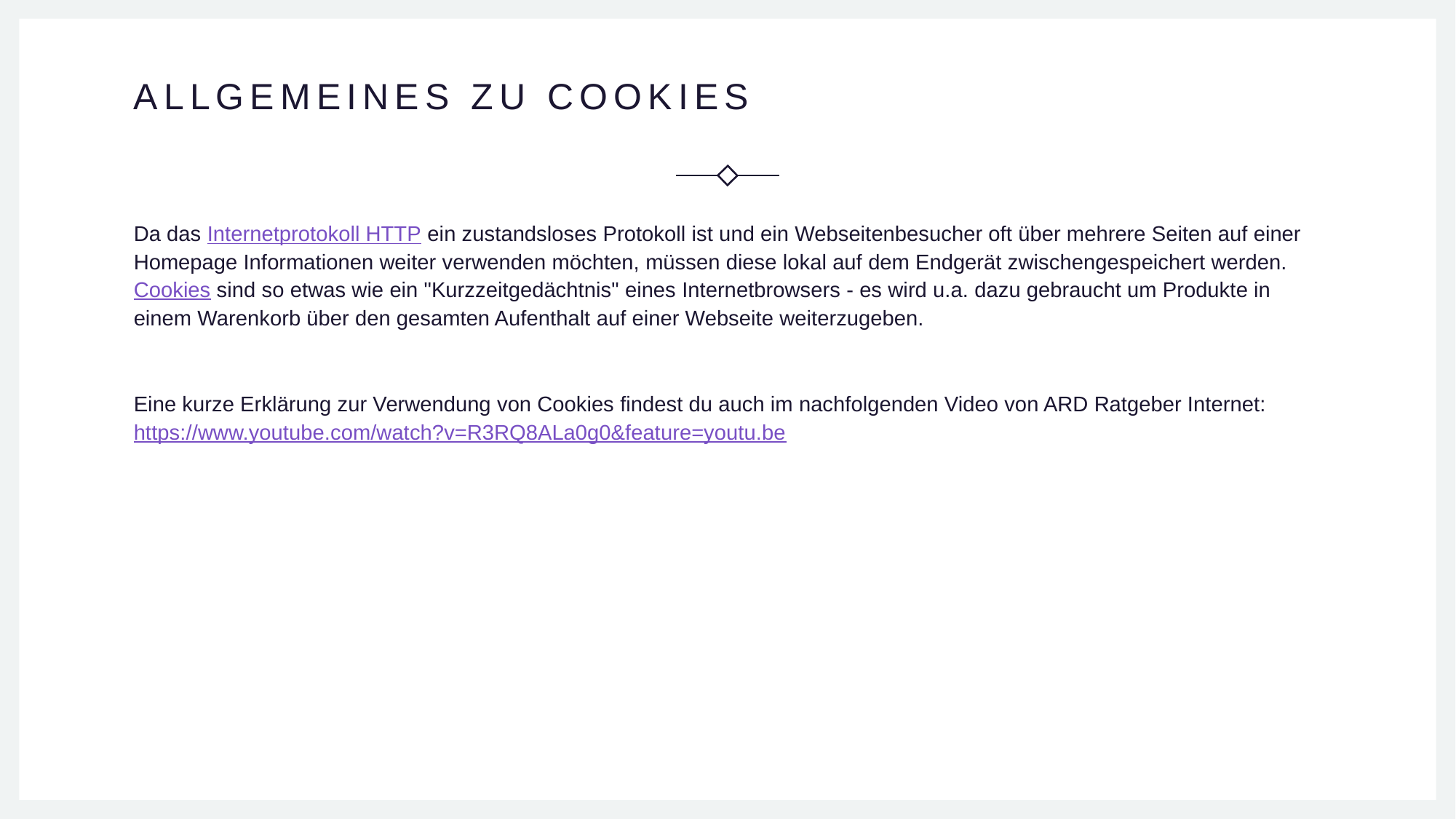

# Allgemeines zu Cookies
Da das Internetprotokoll HTTP ein zustandsloses Protokoll ist und ein Webseitenbesucher oft über mehrere Seiten auf einer Homepage Informationen weiter verwenden möchten, müssen diese lokal auf dem Endgerät zwischengespeichert werden. Cookies sind so etwas wie ein "Kurzzeitgedächtnis" eines Internetbrowsers - es wird u.a. dazu gebraucht um Produkte in einem Warenkorb über den gesamten Aufenthalt auf einer Webseite weiterzugeben.

Eine kurze Erklärung zur Verwendung von Cookies findest du auch im nachfolgenden Video von ARD Ratgeber Internet:
https://www.youtube.com/watch?v=R3RQ8ALa0g0&feature=youtu.be